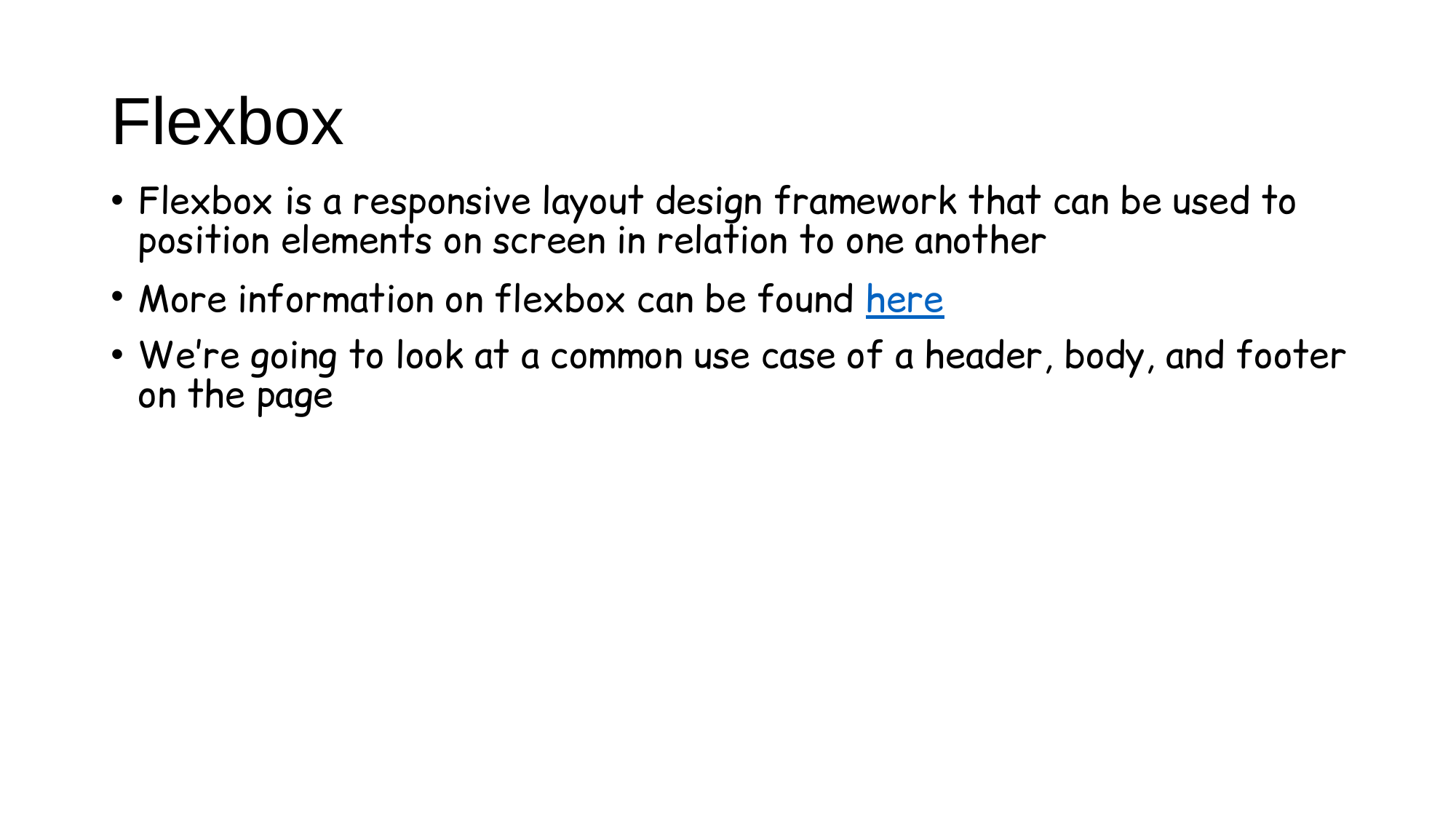

# Flexbox
Flexbox is a responsive layout design framework that can be used to position elements on screen in relation to one another
More information on flexbox can be found here
We’re going to look at a common use case of a header, body, and footer on the page